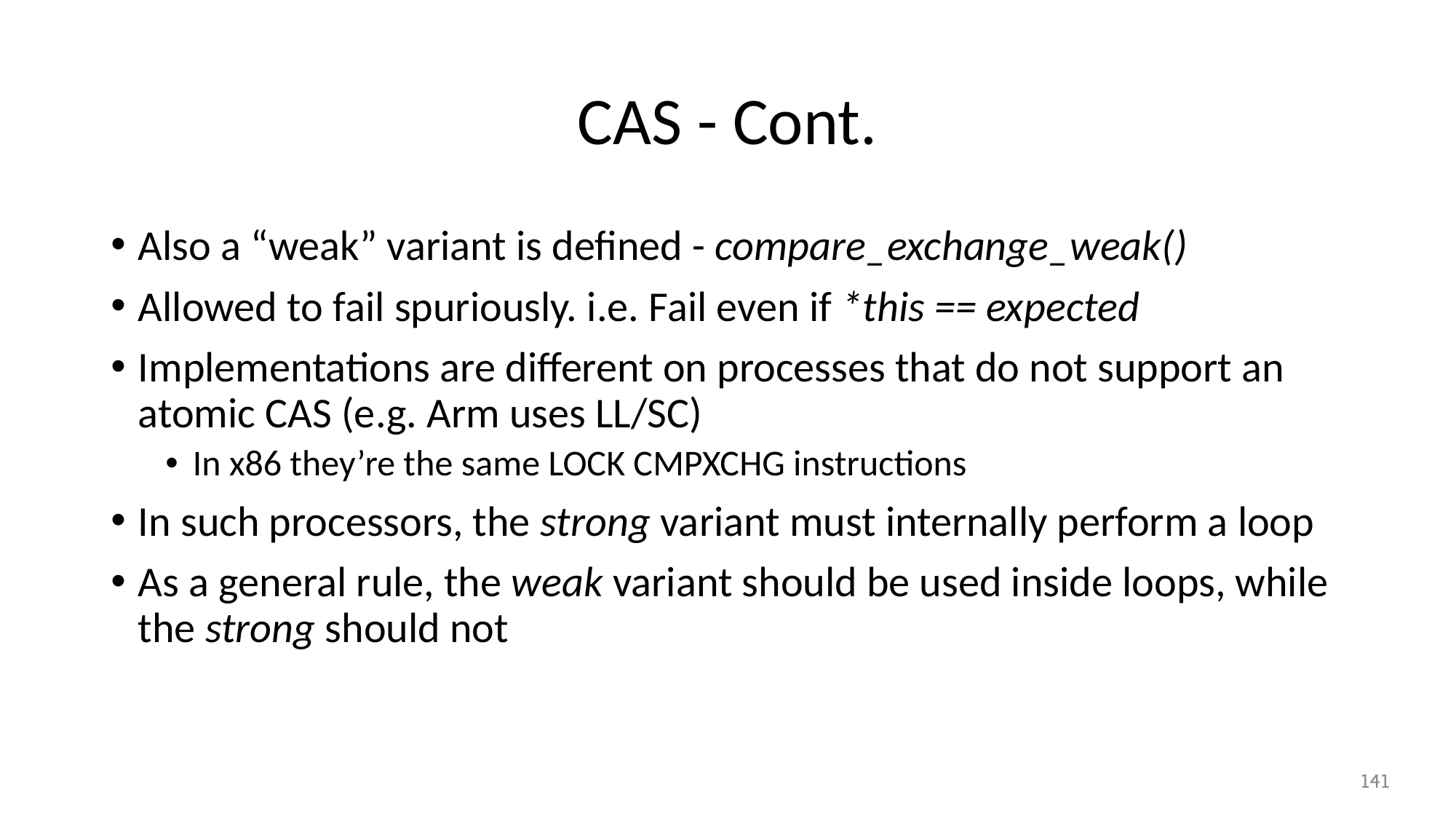

# CAS - Cont.
Also a “weak” variant is defined - compare_exchange_weak()
Allowed to fail spuriously. i.e. Fail even if *this == expected
Implementations are different on processes that do not support an atomic CAS (e.g. Arm uses LL/SC)
In x86 they’re the same LOCK CMPXCHG instructions
In such processors, the strong variant must internally perform a loop
As a general rule, the weak variant should be used inside loops, while the strong should not
141